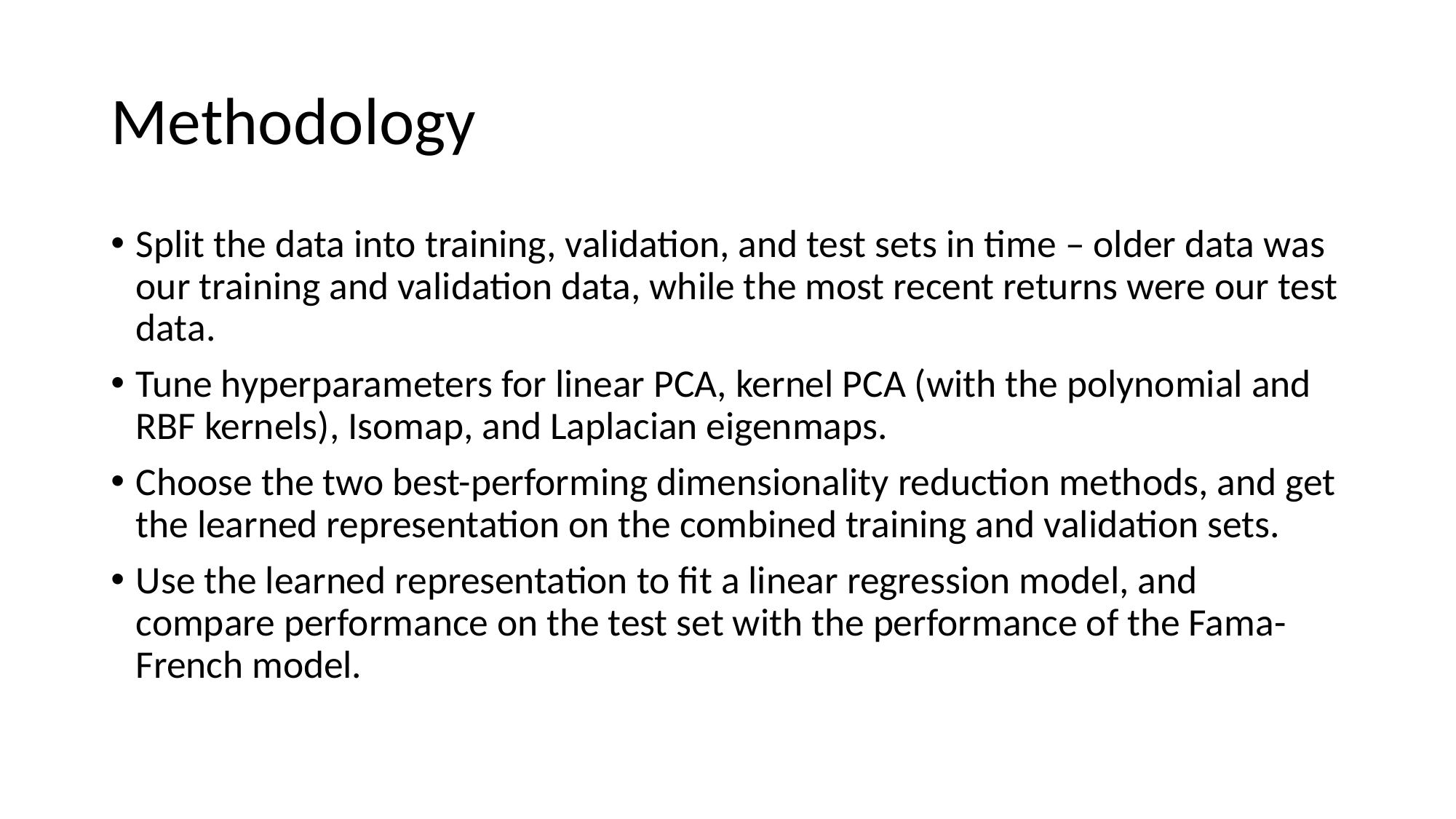

# Methodology
Split the data into training, validation, and test sets in time – older data was our training and validation data, while the most recent returns were our test data.
Tune hyperparameters for linear PCA, kernel PCA (with the polynomial and RBF kernels), Isomap, and Laplacian eigenmaps.
Choose the two best-performing dimensionality reduction methods, and get the learned representation on the combined training and validation sets.
Use the learned representation to fit a linear regression model, and compare performance on the test set with the performance of the Fama-French model.